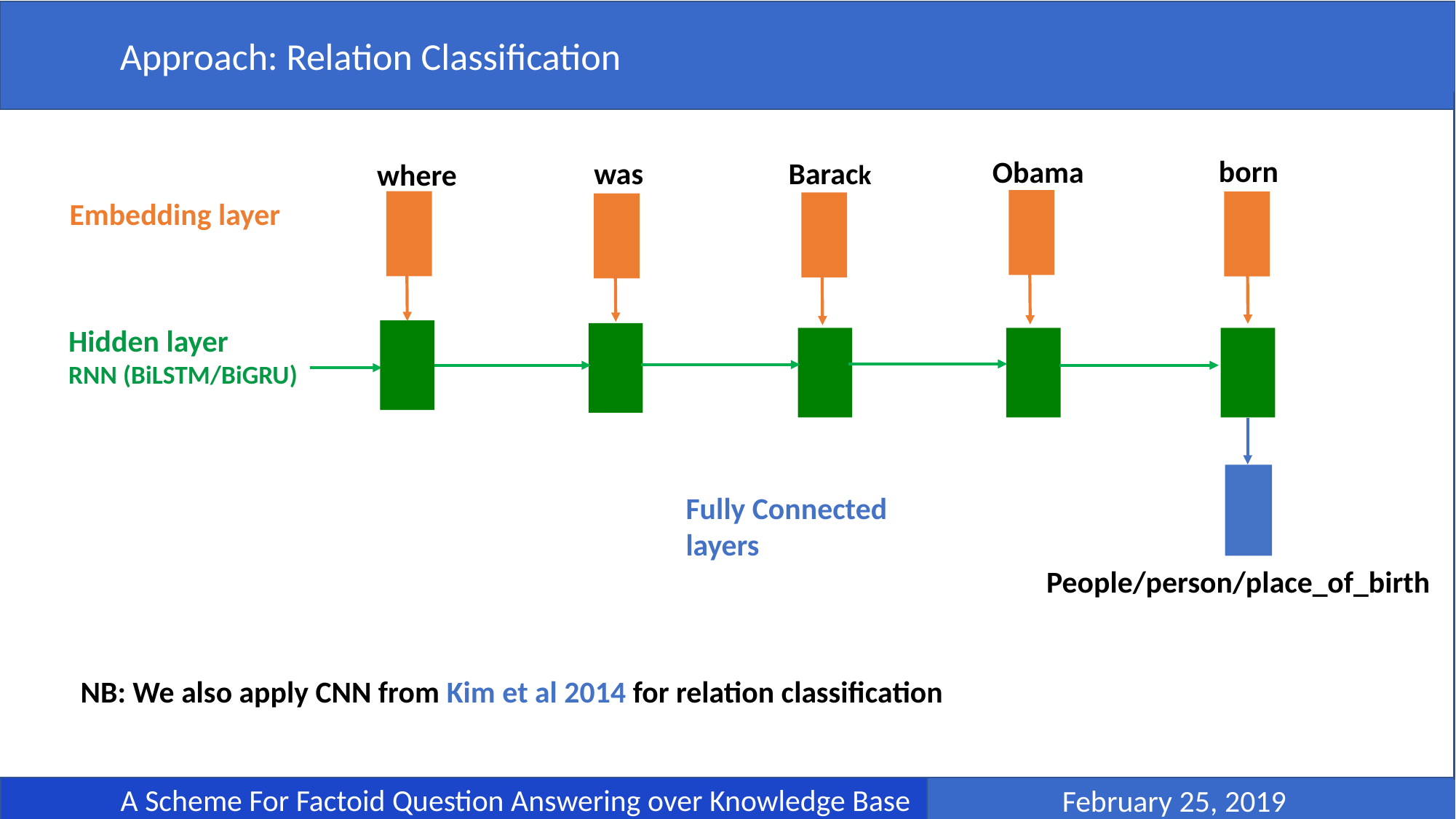

Approach: Relation Classification

       February 25, 2019
	A Scheme For Factoid Question Answering over Knowledge Base
born
Obama
was
Barack
where

Embedding layer

Hidden layer
RNN (BiLSTM/BiGRU)

Fully Connected layers

People/person/place_of_birth
NB: We also apply CNN from Kim et al 2014 for relation classification